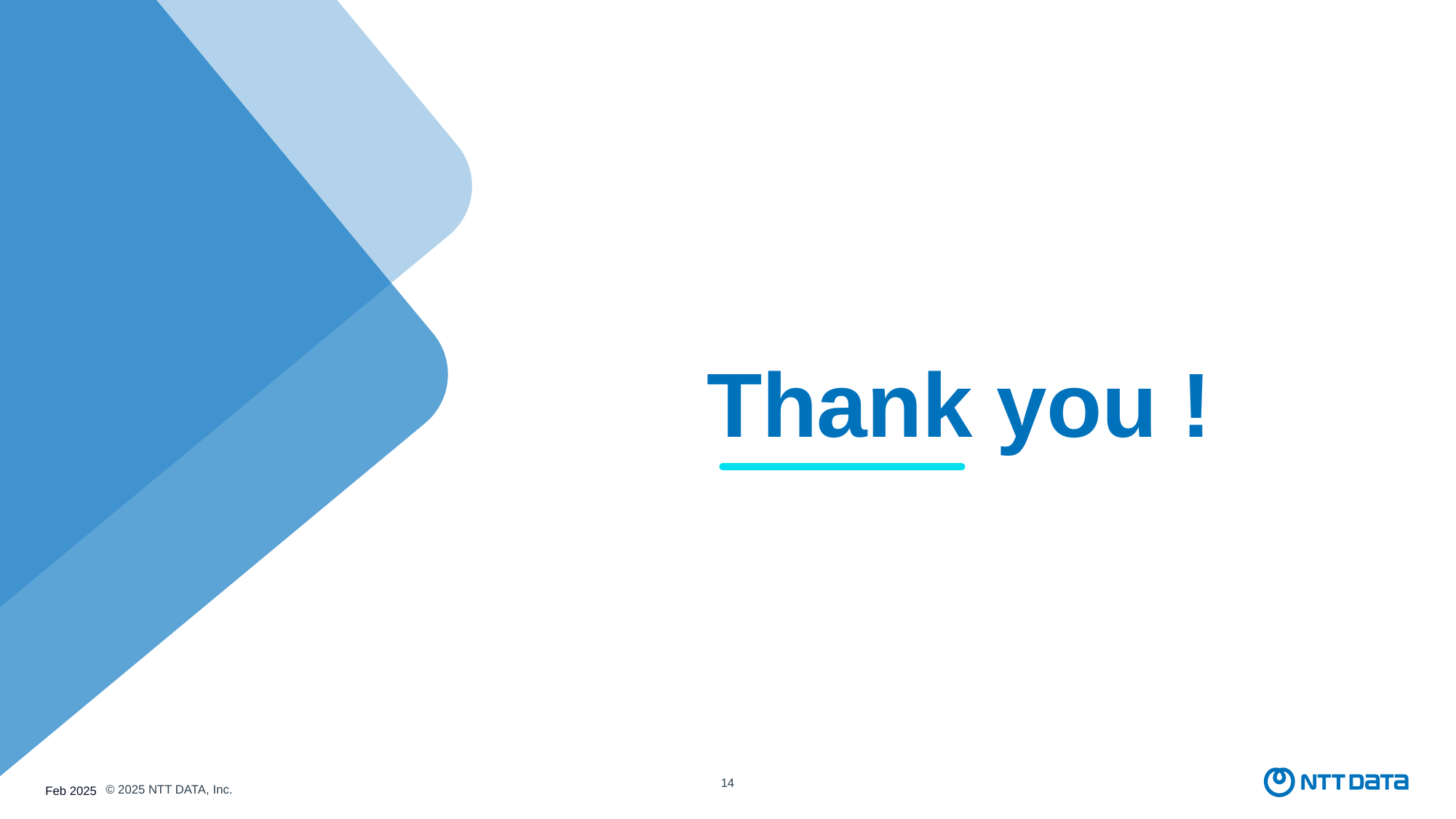

Thank you !

14
© 2025 NTT DATA, Inc.
Feb 2025